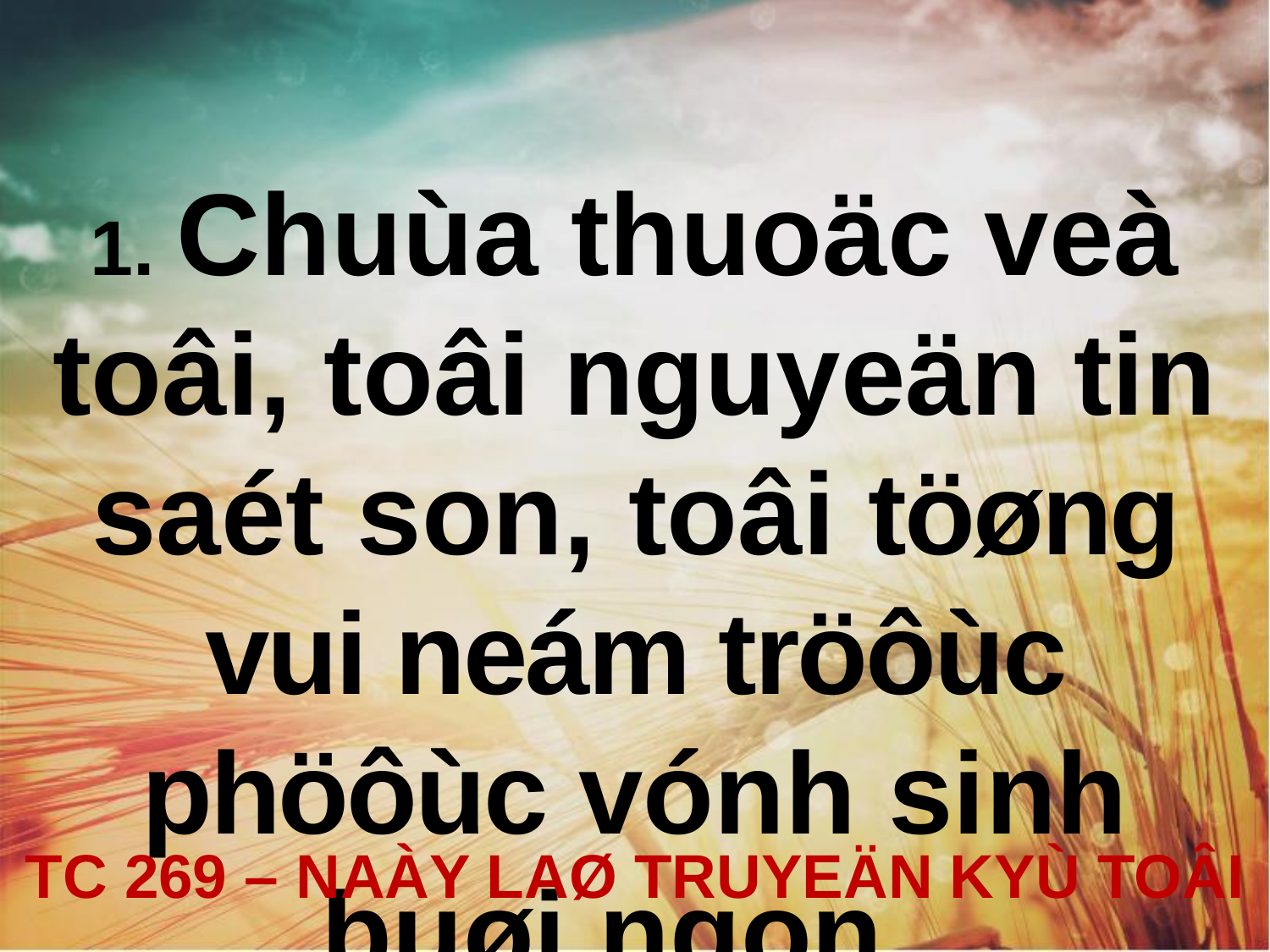

1. Chuùa thuoäc veà toâi, toâi nguyeän tin saét son, toâi töøng vui neám tröôùc phöôùc vónh sinh buøi ngon.
TC 269 – NAÀY LAØ TRUYEÄN KYÙ TOÂI